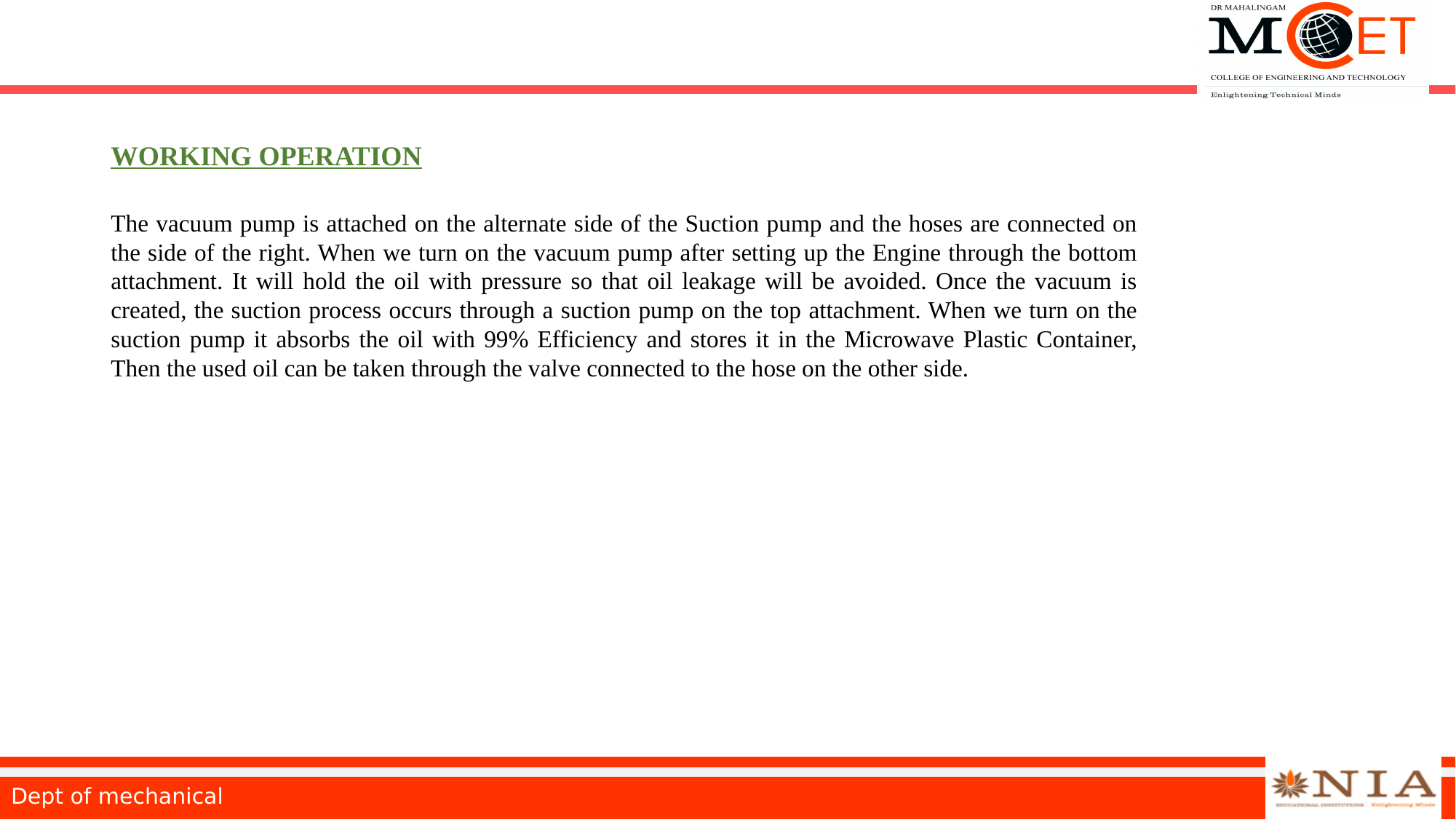

# WORKING OPERATION
The vacuum pump is attached on the alternate side of the Suction pump and the hoses are connected on the side of the right. When we turn on the vacuum pump after setting up the Engine through the bottom attachment. It will hold the oil with pressure so that oil leakage will be avoided. Once the vacuum is created, the suction process occurs through a suction pump on the top attachment. When we turn on the suction pump it absorbs the oil with 99% Efficiency and stores it in the Microwave Plastic Container, Then the used oil can be taken through the valve connected to the hose on the other side.
Dept of mechanical